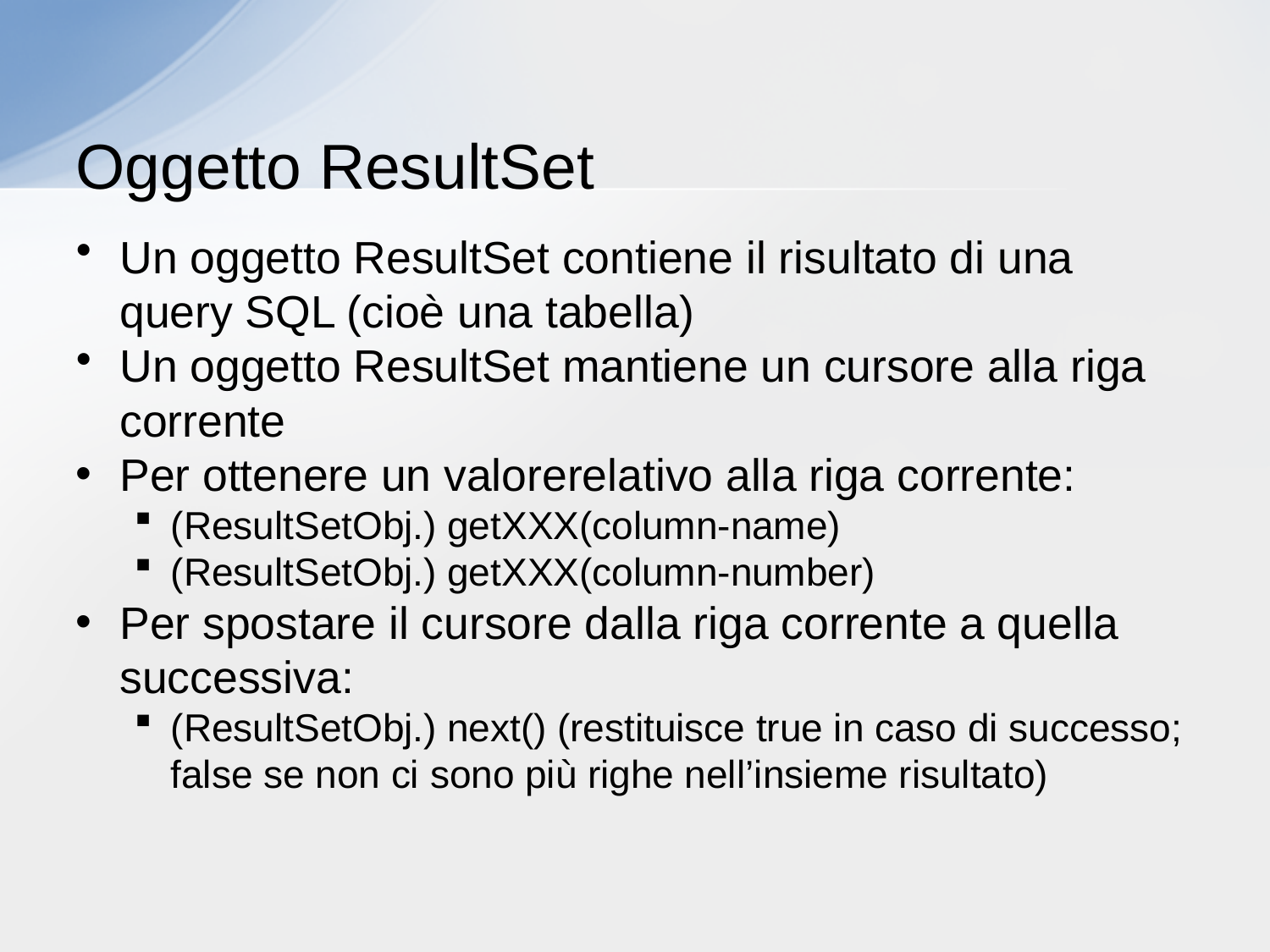

# Oggetto ResultSet
Un oggetto ResultSet contiene il risultato di una query SQL (cioè una tabella)
Un oggetto ResultSet mantiene un cursore alla riga corrente
Per ottenere un valorerelativo alla riga corrente:
(ResultSetObj.) getXXX(column-name)
(ResultSetObj.) getXXX(column-number)
Per spostare il cursore dalla riga corrente a quella successiva:
(ResultSetObj.) next() (restituisce true in caso di successo; false se non ci sono più righe nell’insieme risultato)